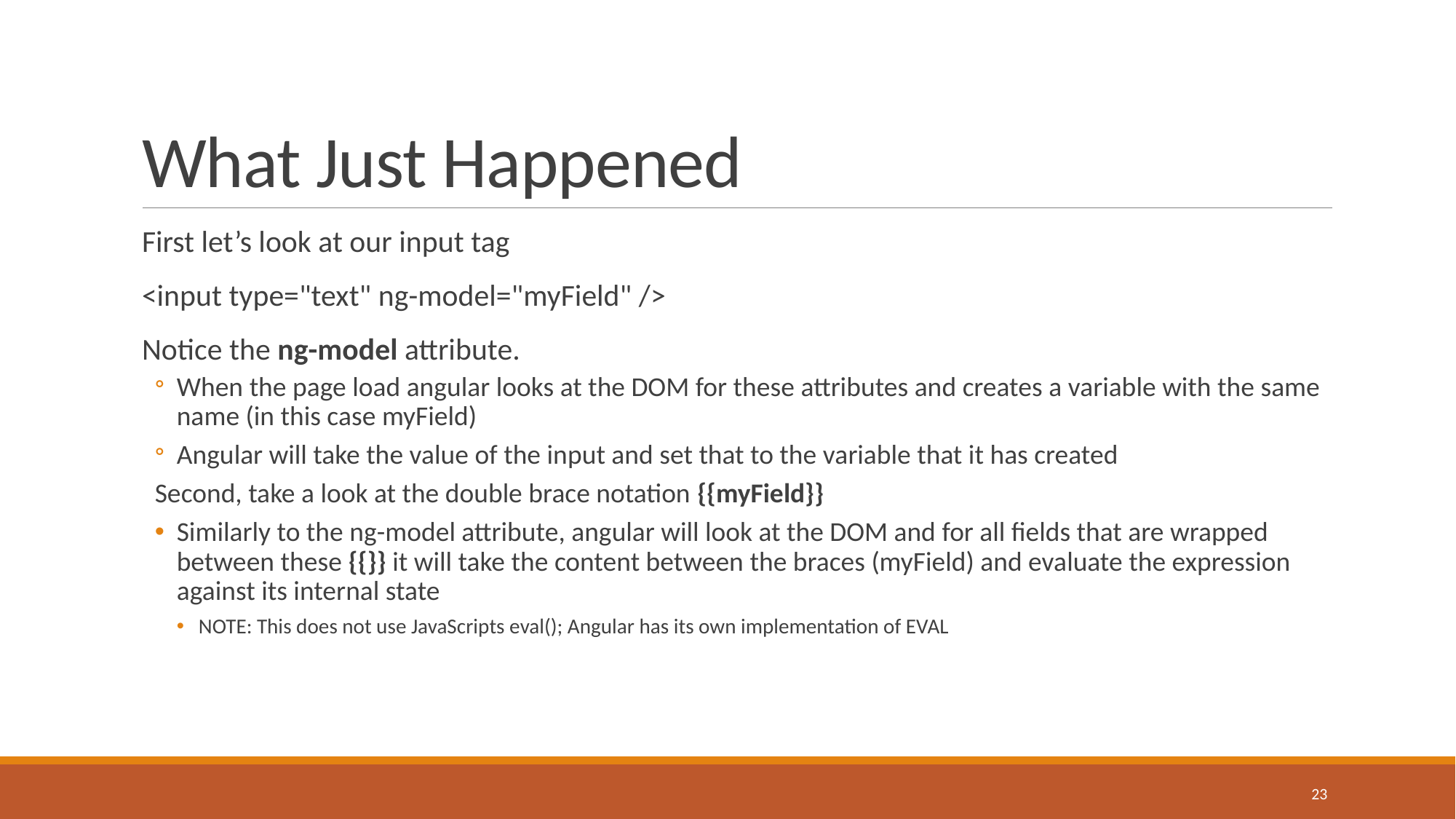

# What Just Happened
First let’s look at our input tag
<input type="text" ng-model="myField" />
Notice the ng-model attribute.
When the page load angular looks at the DOM for these attributes and creates a variable with the same name (in this case myField)
Angular will take the value of the input and set that to the variable that it has created
Second, take a look at the double brace notation {{myField}}
Similarly to the ng-model attribute, angular will look at the DOM and for all fields that are wrapped between these {{}} it will take the content between the braces (myField) and evaluate the expression against its internal state
NOTE: This does not use JavaScripts eval(); Angular has its own implementation of EVAL
23